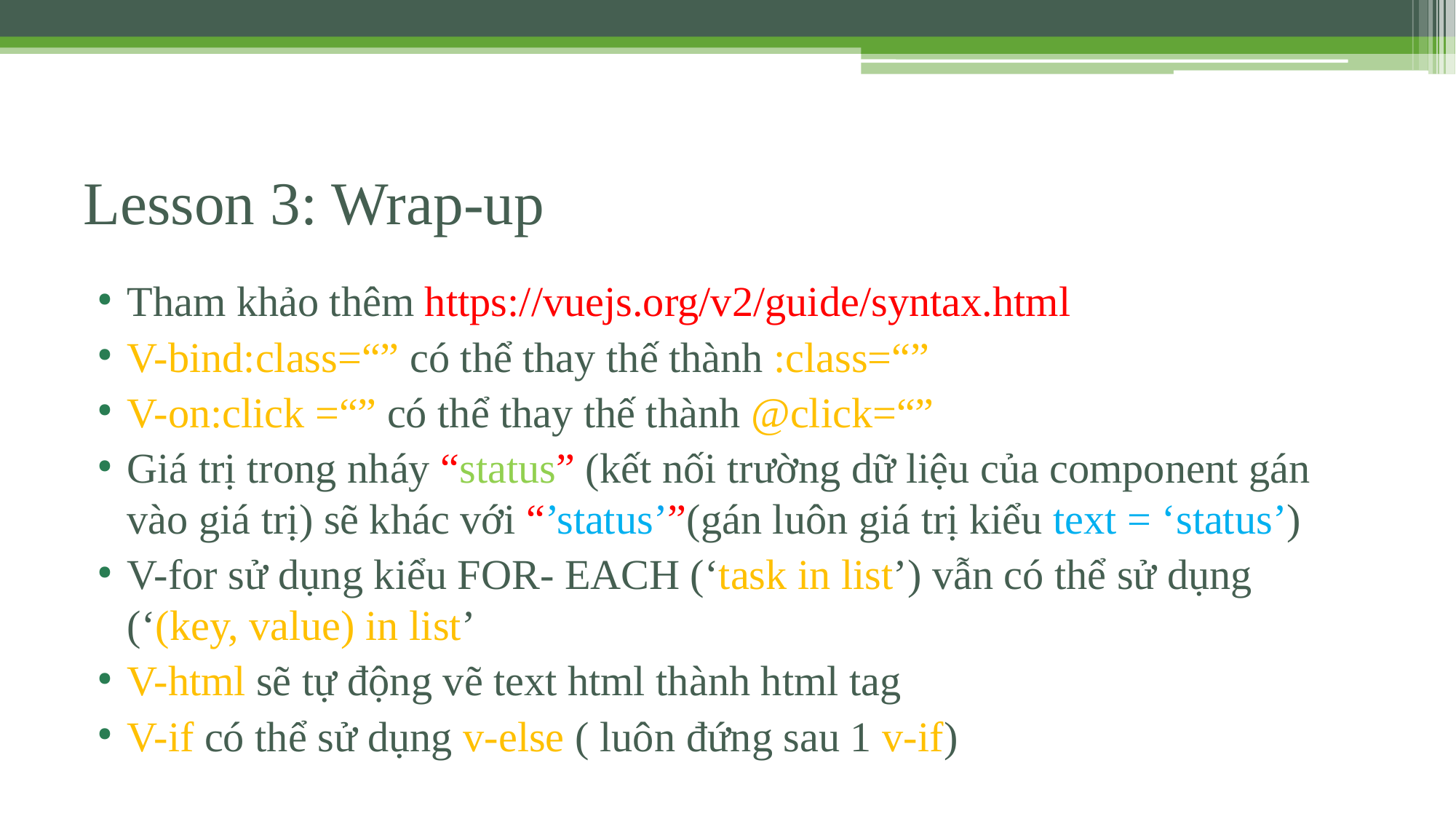

# Lesson 3: Wrap-up
Tham khảo thêm https://vuejs.org/v2/guide/syntax.html
V-bind:class=“” có thể thay thế thành :class=“”
V-on:click =“” có thể thay thế thành @click=“”
Giá trị trong nháy “status” (kết nối trường dữ liệu của component gán vào giá trị) sẽ khác với “’status’”(gán luôn giá trị kiểu text = ‘status’)
V-for sử dụng kiểu FOR- EACH (‘task in list’) vẫn có thể sử dụng (‘(key, value) in list’
V-html sẽ tự động vẽ text html thành html tag
V-if có thể sử dụng v-else ( luôn đứng sau 1 v-if)